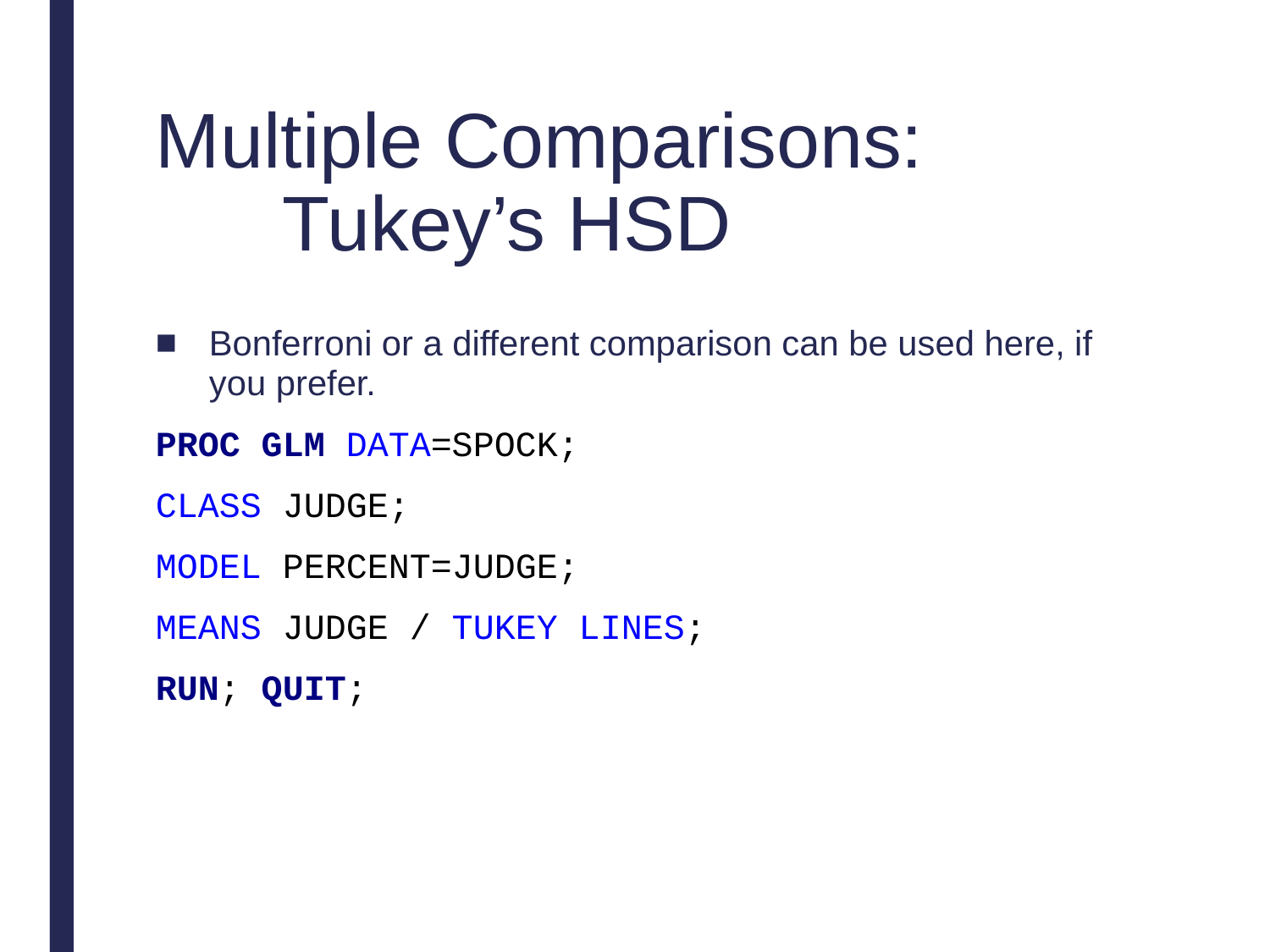

# Multiple Comparisons: Tukey’s HSD
Bonferroni or a different comparison can be used here, if you prefer.
PROC GLM DATA=SPOCK;
CLASS JUDGE;
MODEL PERCENT=JUDGE;
MEANS JUDGE / TUKEY LINES;
RUN; QUIT;